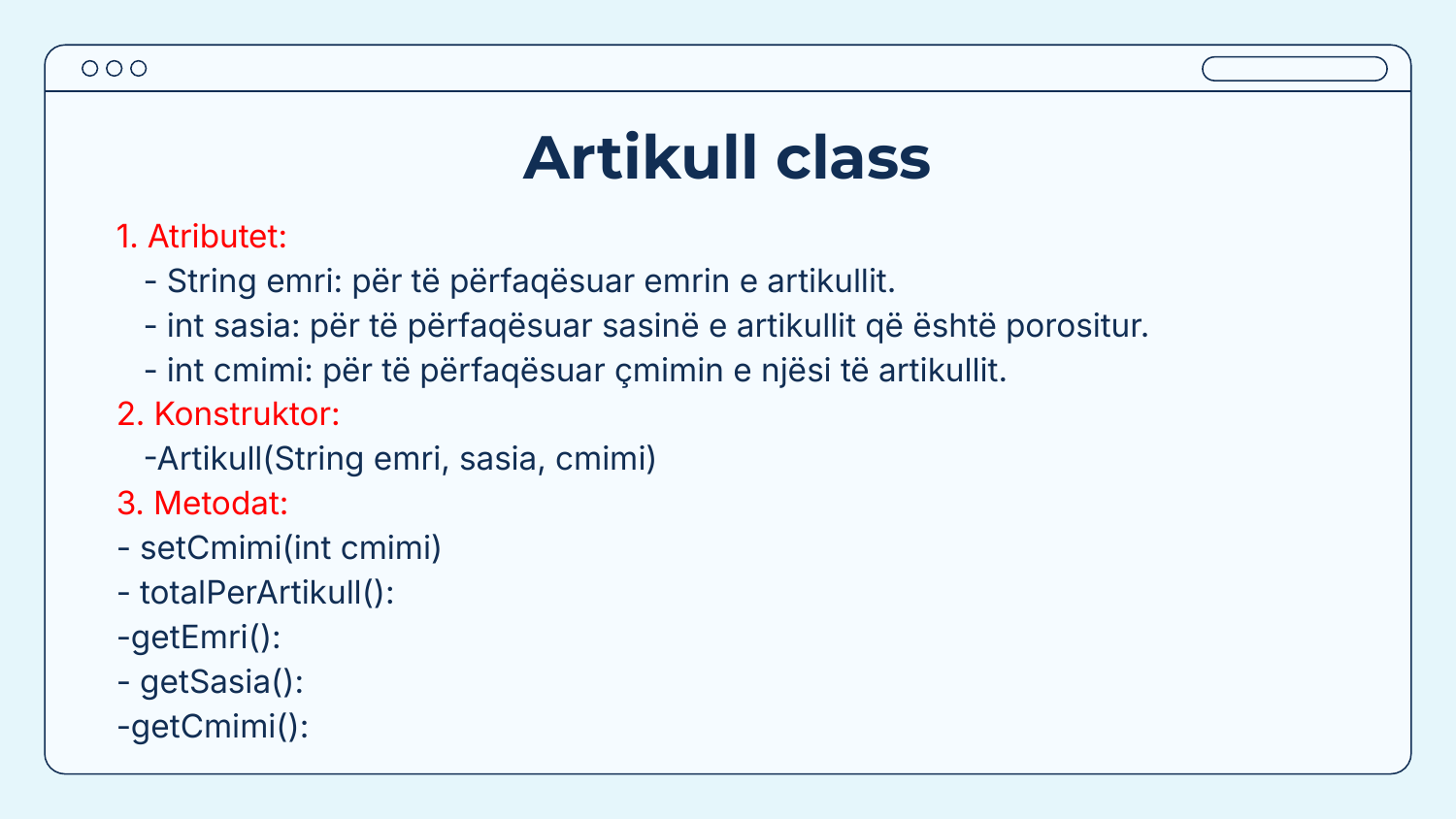

# Artikull class
1. Atributet:
   - String emri: për të përfaqësuar emrin e artikullit.
   - int sasia: për të përfaqësuar sasinë e artikullit që është porositur.
   - int cmimi: për të përfaqësuar çmimin e njësi të artikullit.
2. Konstruktor:
   -Artikull(String emri, sasia, cmimi)
3. Metodat:
- setCmimi(int cmimi)
- totalPerArtikull():
-getEmri():
- getSasia():
-getCmimi():